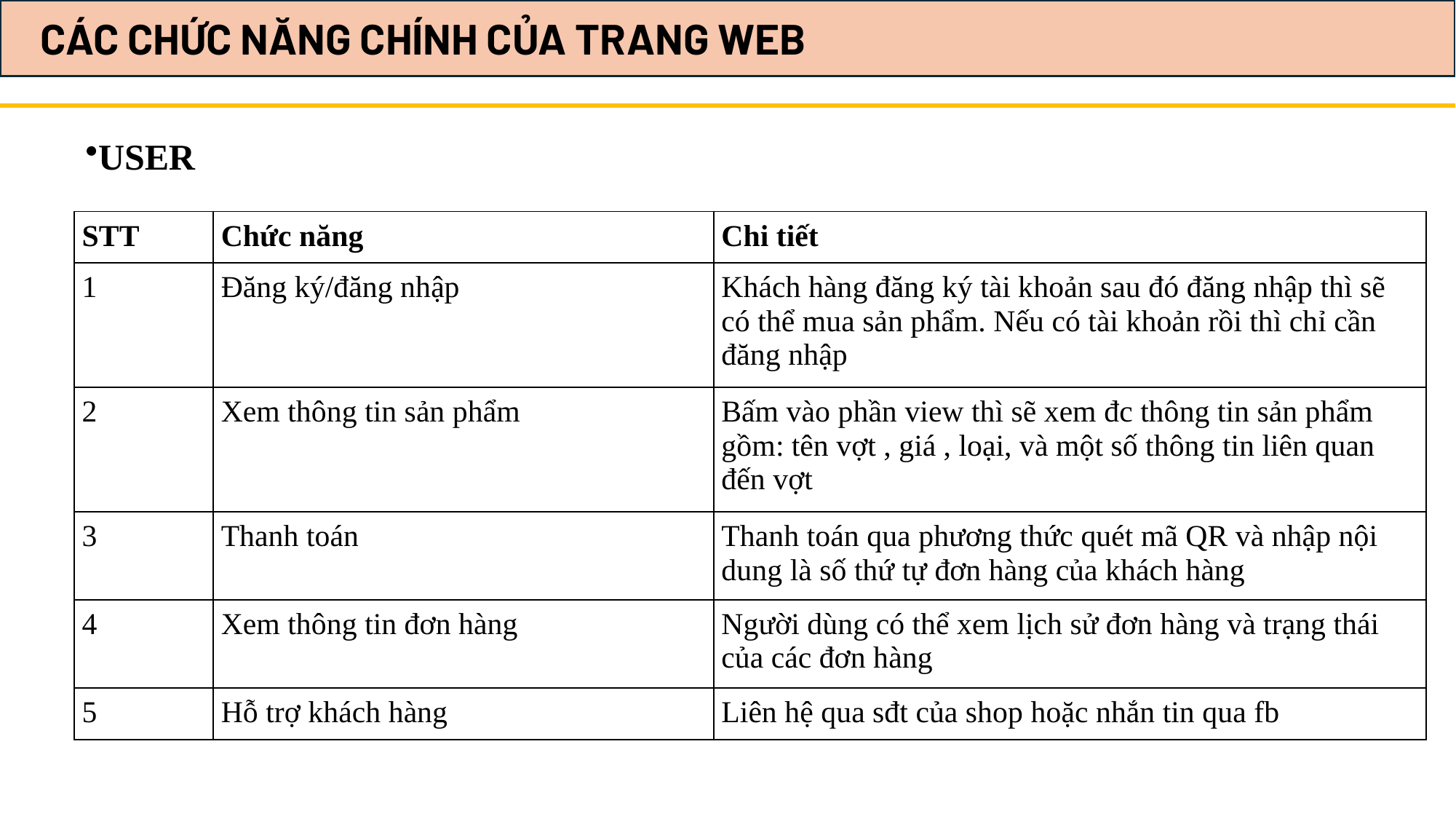

CÁC CHỨC NĂNG CHÍNH CỦA TRANG WEB

USER

| STT | Chức năng | Chi tiết |
| --- | --- | --- |
| 1 | Đăng ký/đăng nhập | Khách hàng đăng ký tài khoản sau đó đăng nhập thì sẽ có thể mua sản phẩm. Nếu có tài khoản rồi thì chỉ cần đăng nhập |
| 2 | Xem thông tin sản phẩm | Bấm vào phần view thì sẽ xem đc thông tin sản phẩm gồm: tên vợt , giá , loại, và một số thông tin liên quan đến vợt |
| 3 | Thanh toán | Thanh toán qua phương thức quét mã QR và nhập nội dung là số thứ tự đơn hàng của khách hàng |
| 4 | Xem thông tin đơn hàng | Người dùng có thể xem lịch sử đơn hàng và trạng thái của các đơn hàng |
| 5 | Hỗ trợ khách hàng | Liên hệ qua sđt của shop hoặc nhắn tin qua fb |